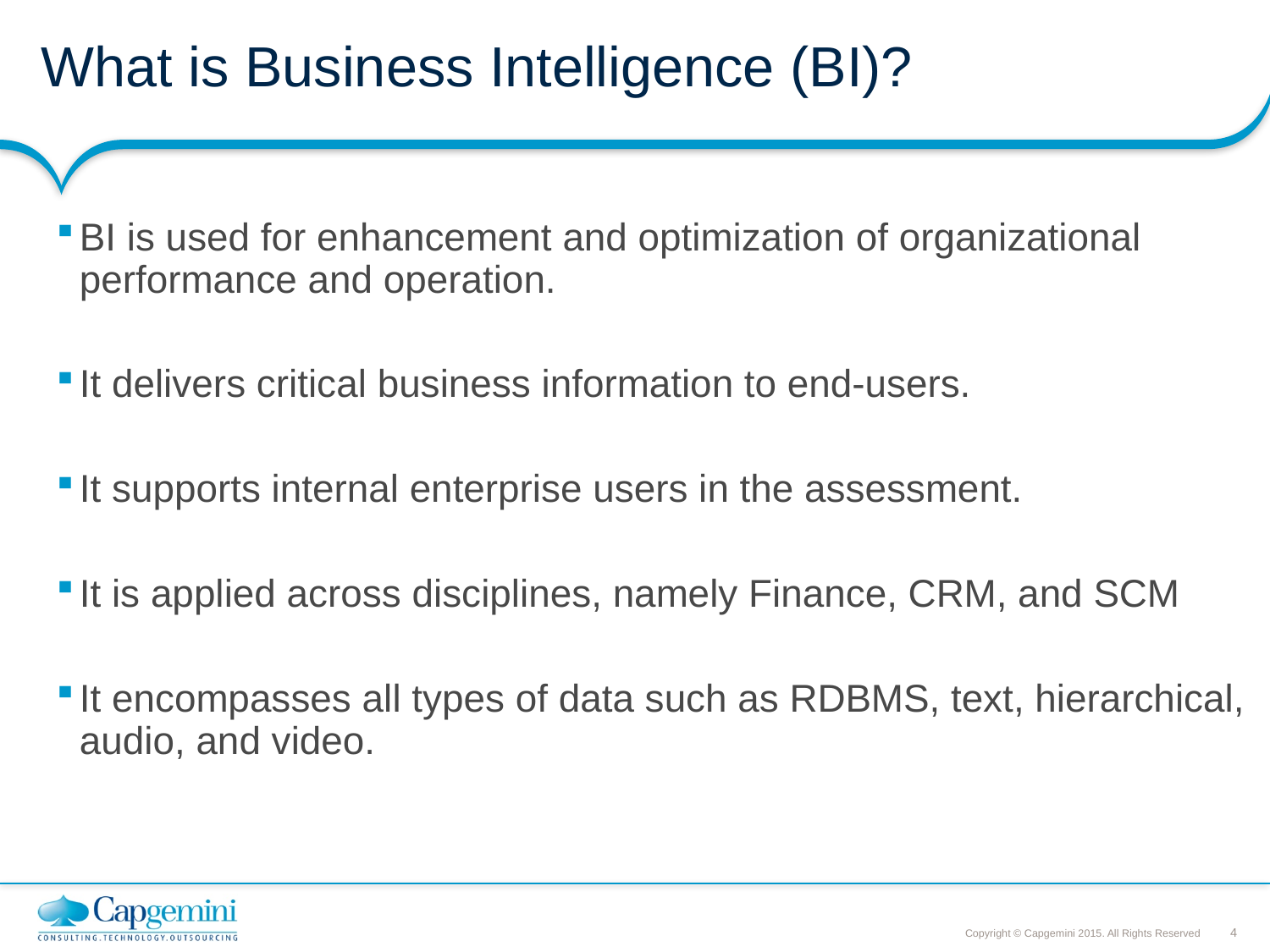

# What is Business Intelligence (BI)?
BI is used for enhancement and optimization of organizational performance and operation.

It delivers critical business information to end-users.

It supports internal enterprise users in the assessment.

It is applied across disciplines, namely Finance, CRM, and SCM

It encompasses all types of data such as RDBMS, text, hierarchical, audio, and video.